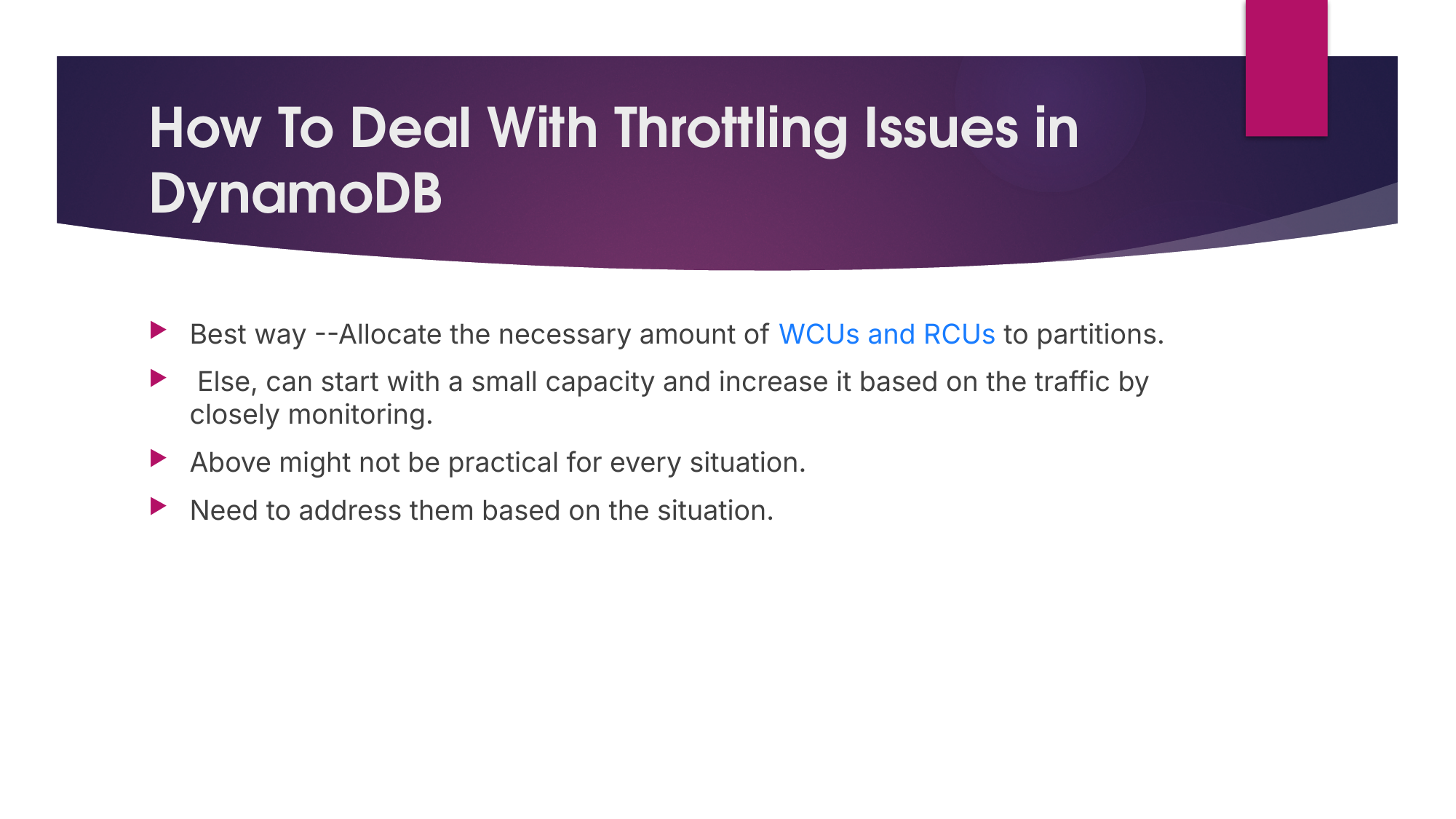

# How To Deal With Throttling Issues in DynamoDB
Best way --Allocate the necessary amount of WCUs and RCUs to partitions.
 Else, can start with a small capacity and increase it based on the traffic by closely monitoring.
Above might not be practical for every situation.
Need to address them based on the situation.